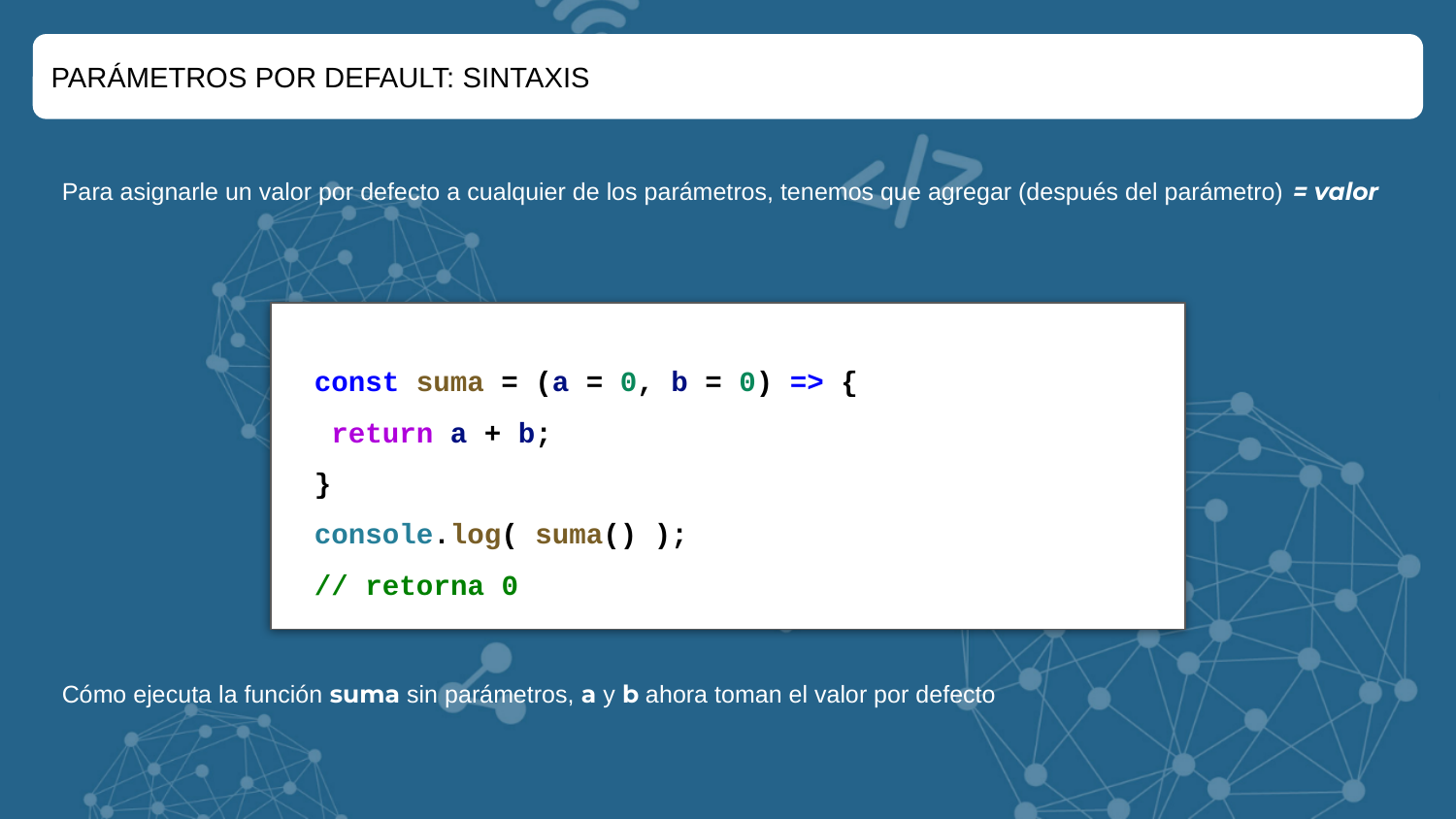

PARÁMETROS POR DEFAULT: SINTAXIS
Para asignarle un valor por defecto a cualquier de los parámetros, tenemos que agregar (después del parámetro) = valor
const suma = (a = 0, b = 0) => {
 return a + b;
}
console.log( suma() );
// retorna 0

Cómo ejecuta la función suma sin parámetros, a y b ahora toman el valor por defecto